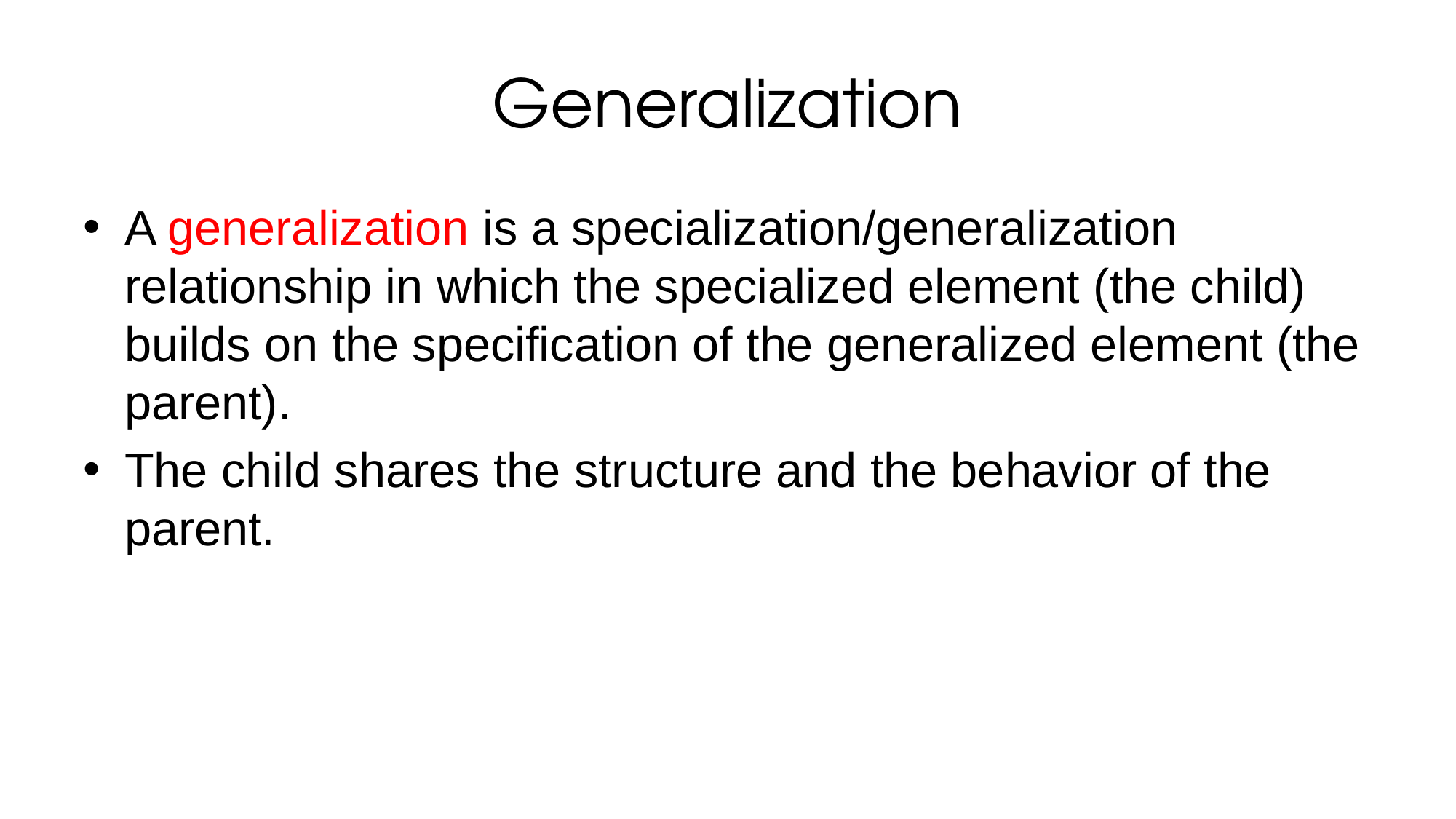

# Generalization
A generalization is a specialization/generalization relationship in which the specialized element (the child) builds on the specification of the generalized element (the parent).
The child shares the structure and the behavior of the parent.